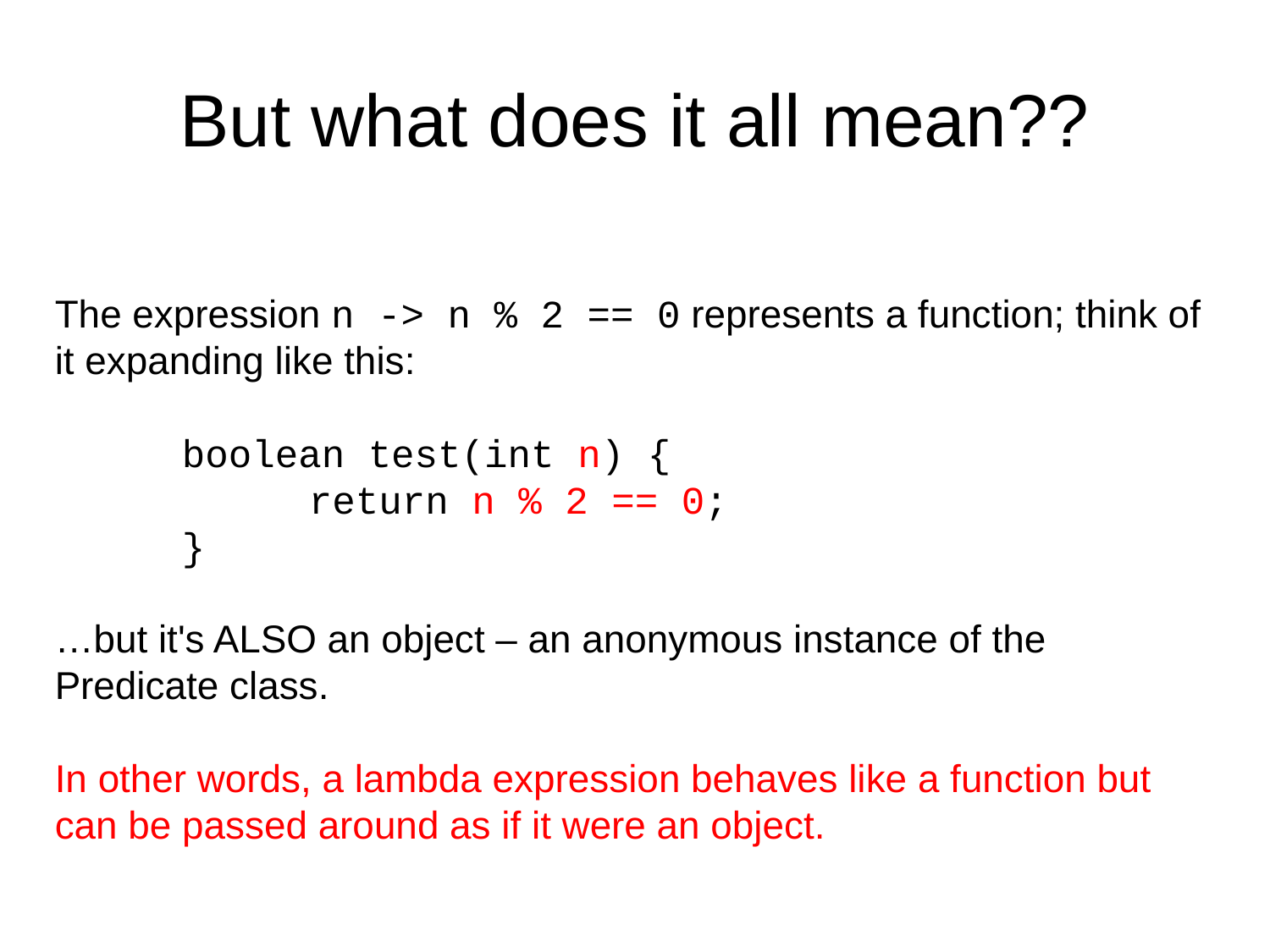

But what does it all mean??
The expression n -> n % 2 == 0 represents a function; think of it expanding like this:

	boolean test(int n) {
		return n % 2 == 0;
	}

…but it's ALSO an object – an anonymous instance of the Predicate class.

In other words, a lambda expression behaves like a function but can be passed around as if it were an object.